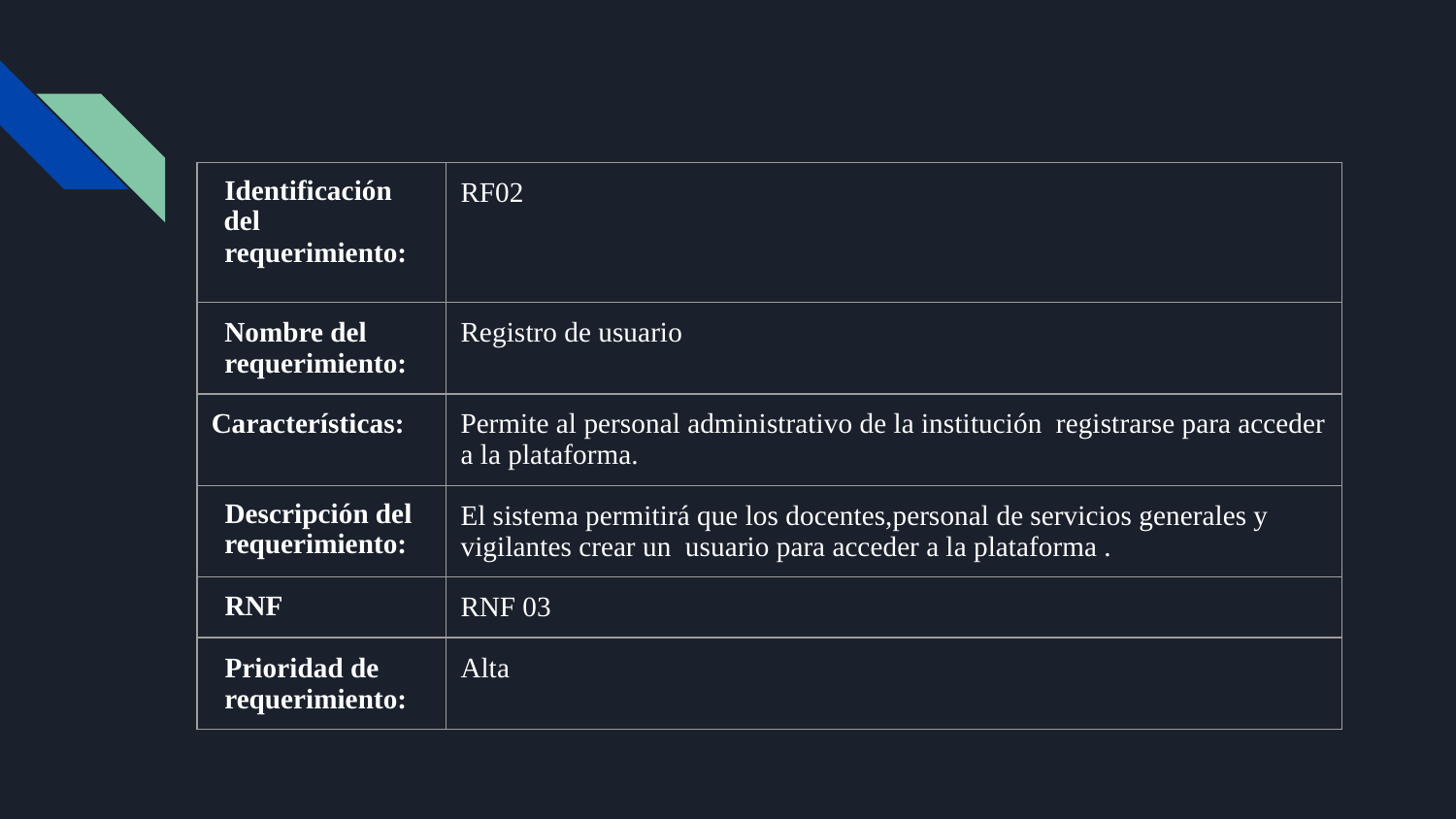

| Identificación del requerimiento: | RF02 |
| --- | --- |
| Nombre del requerimiento: | Registro de usuario |
| Características: | Permite al personal administrativo de la institución registrarse para acceder a la plataforma. |
| Descripción del requerimiento: | El sistema permitirá que los docentes,personal de servicios generales y vigilantes crear un usuario para acceder a la plataforma . |
| RNF | RNF 03 |
| Prioridad de requerimiento: | Alta |